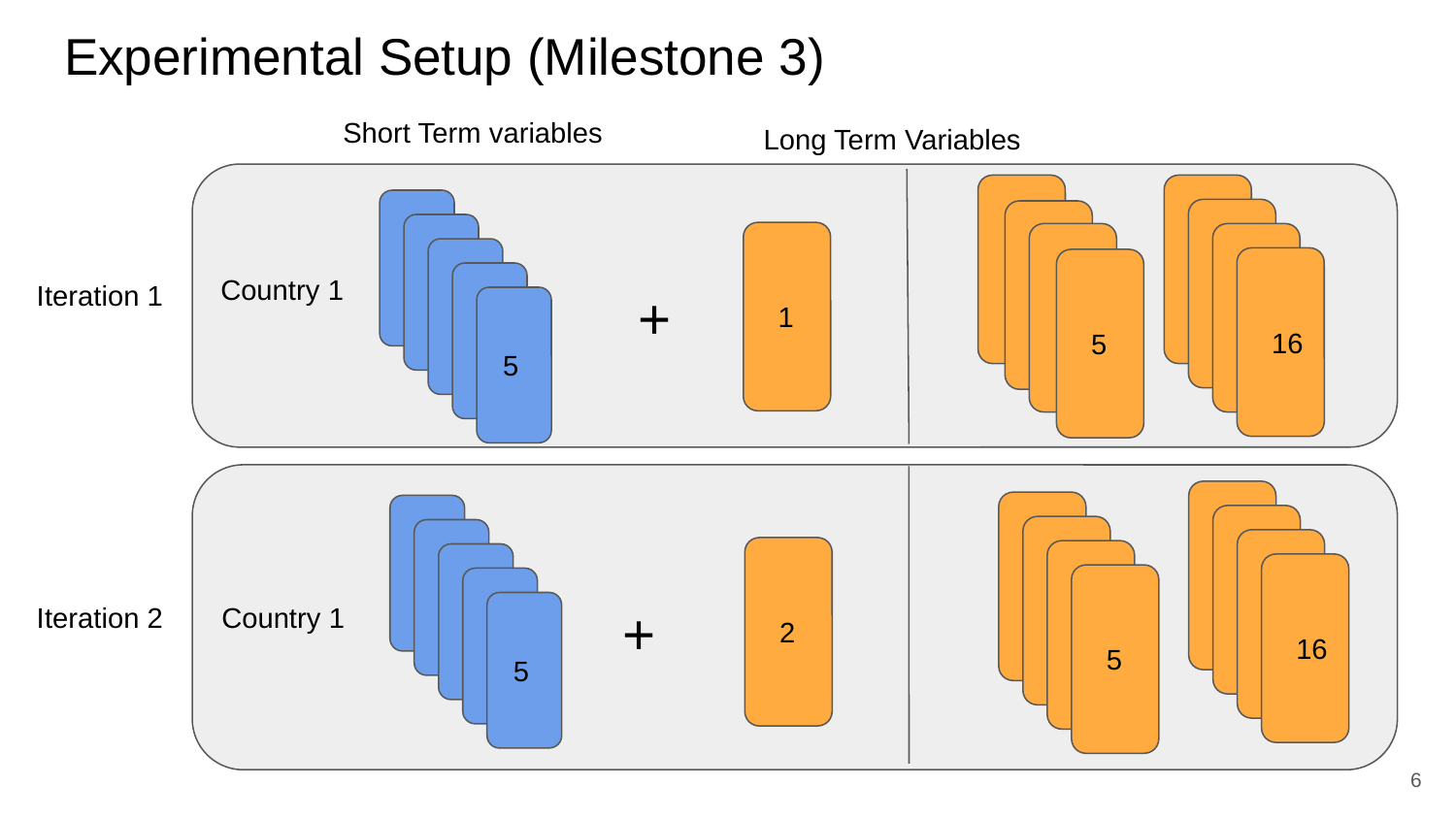

# Experimental Setup (Milestone 3)
Short Term variables
Long Term Variables
Country 1

  1
  1

  1
  1

  1
  1
  1

  16
  5

Iteration 1
+
 5
Country 1
  1
  1

  1
  1

  1
  2
  1

  16
  5

+
Iteration 2
 5
6